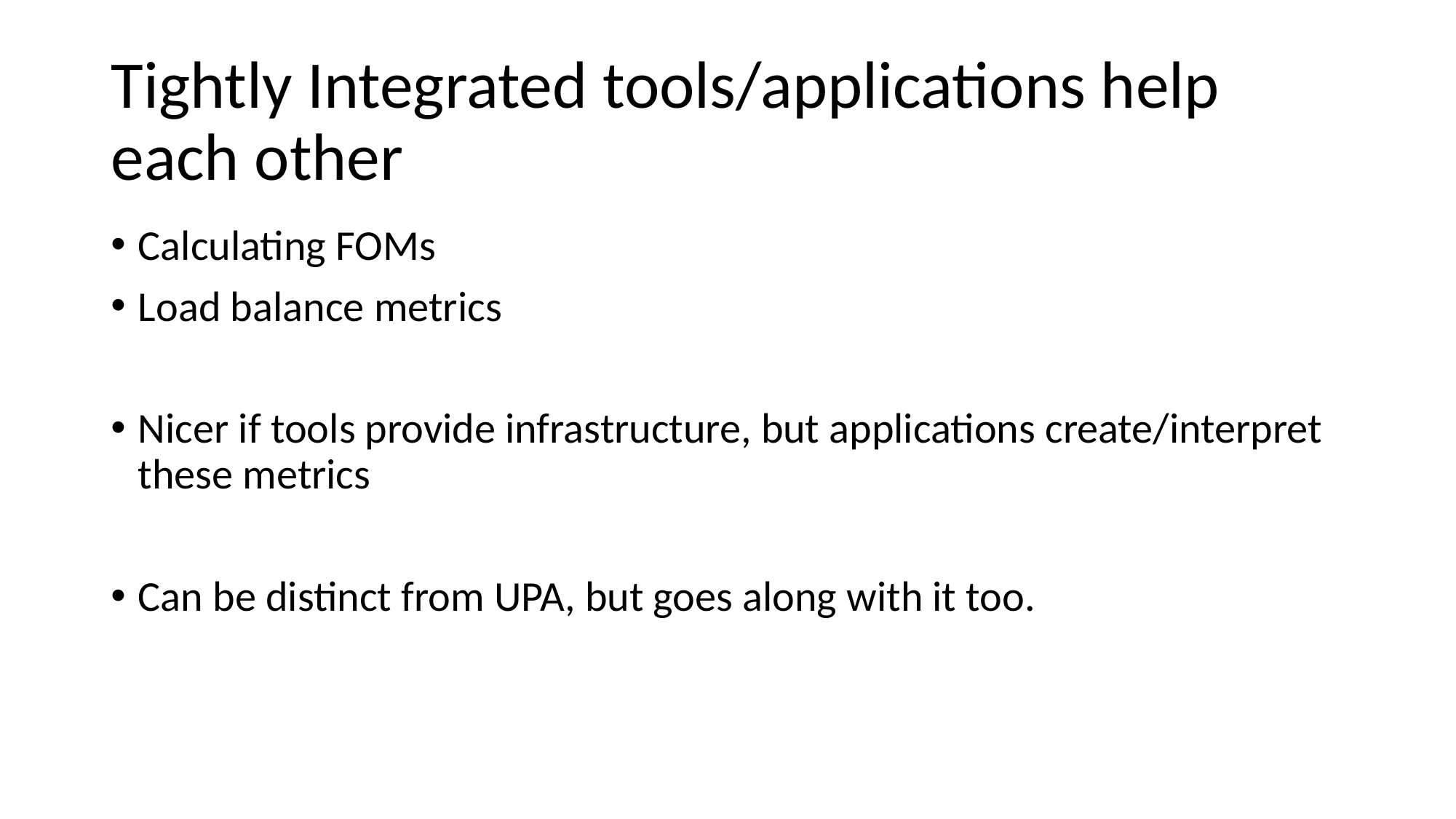

# Tightly Integrated tools/applications help each other
Calculating FOMs
Load balance metrics

Nicer if tools provide infrastructure, but applications create/interpret these metrics

Can be distinct from UPA, but goes along with it too.